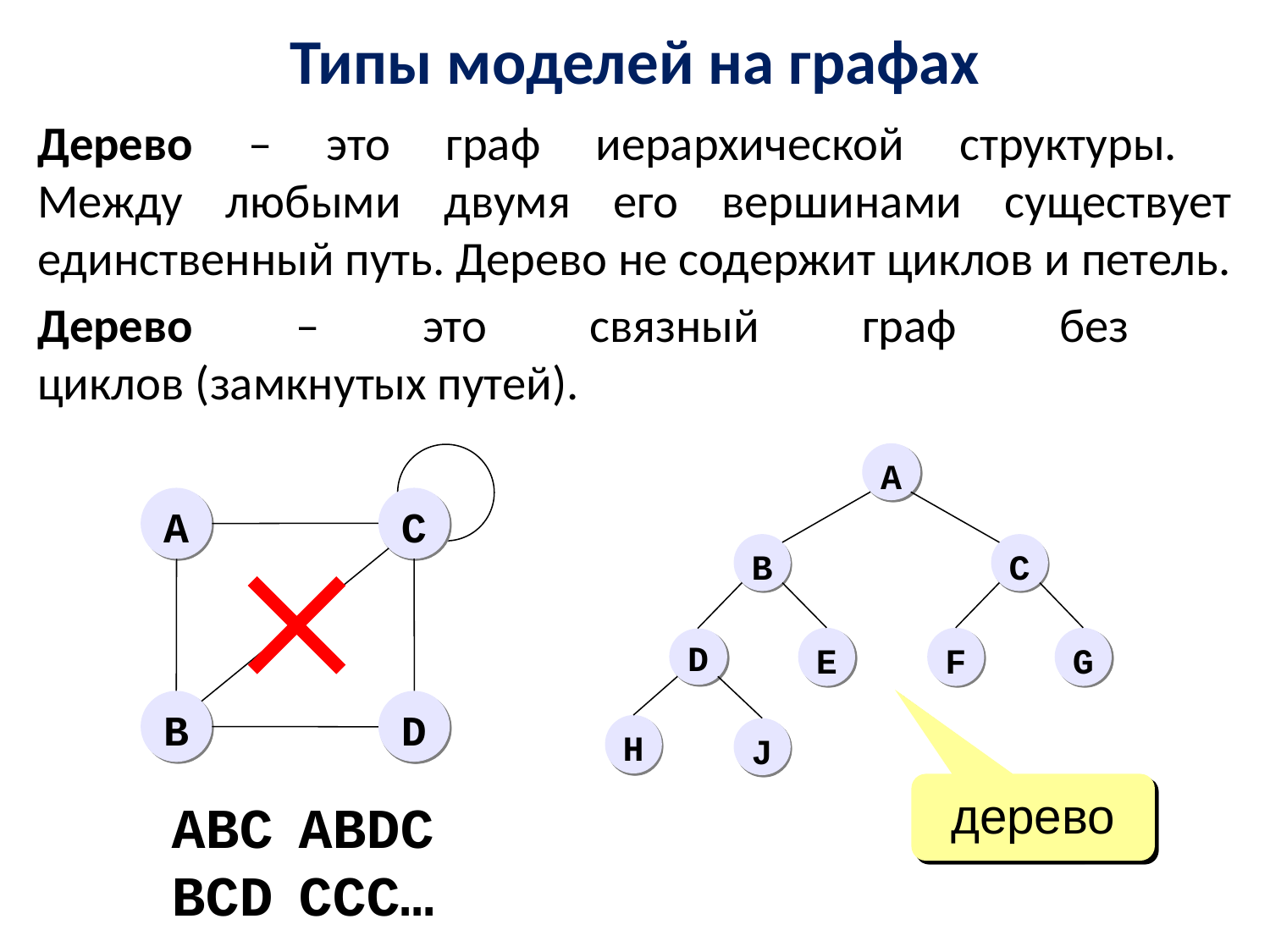

# Типы моделей на графах
Дерево – это граф иерархической структуры.
Между любыми двумя его вершинами существует единственный путь. Дерево не содержит циклов и петель.
Дерево – это связный граф без
циклов (замкнутых путей).

A
B
C
E
F
G
D
H
J

A
C
B
D

дерево
ABC	ABDC
BCD	CCC…